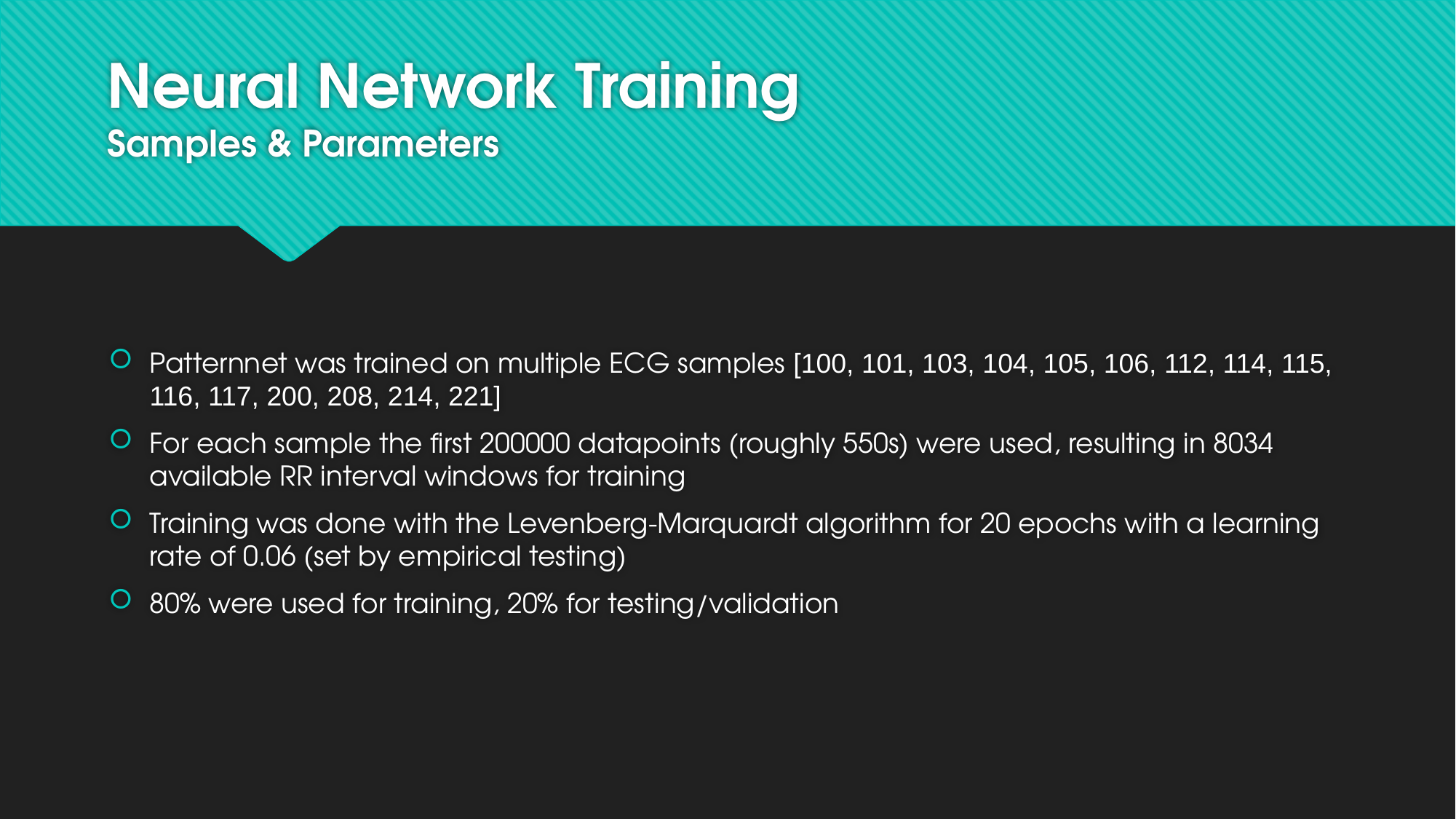

# Neural Network Training Samples & Parameters
Patternnet was trained on multiple ECG samples [100, 101, 103, 104, 105, 106, 112, 114, 115, 116, 117, 200, 208, 214, 221]
For each sample the first 200000 datapoints (roughly 550s) were used, resulting in 8034 available RR interval windows for training
Training was done with the Levenberg-Marquardt algorithm for 20 epochs with a learning rate of 0.06 (set by empirical testing)
80% were used for training, 20% for testing/validation